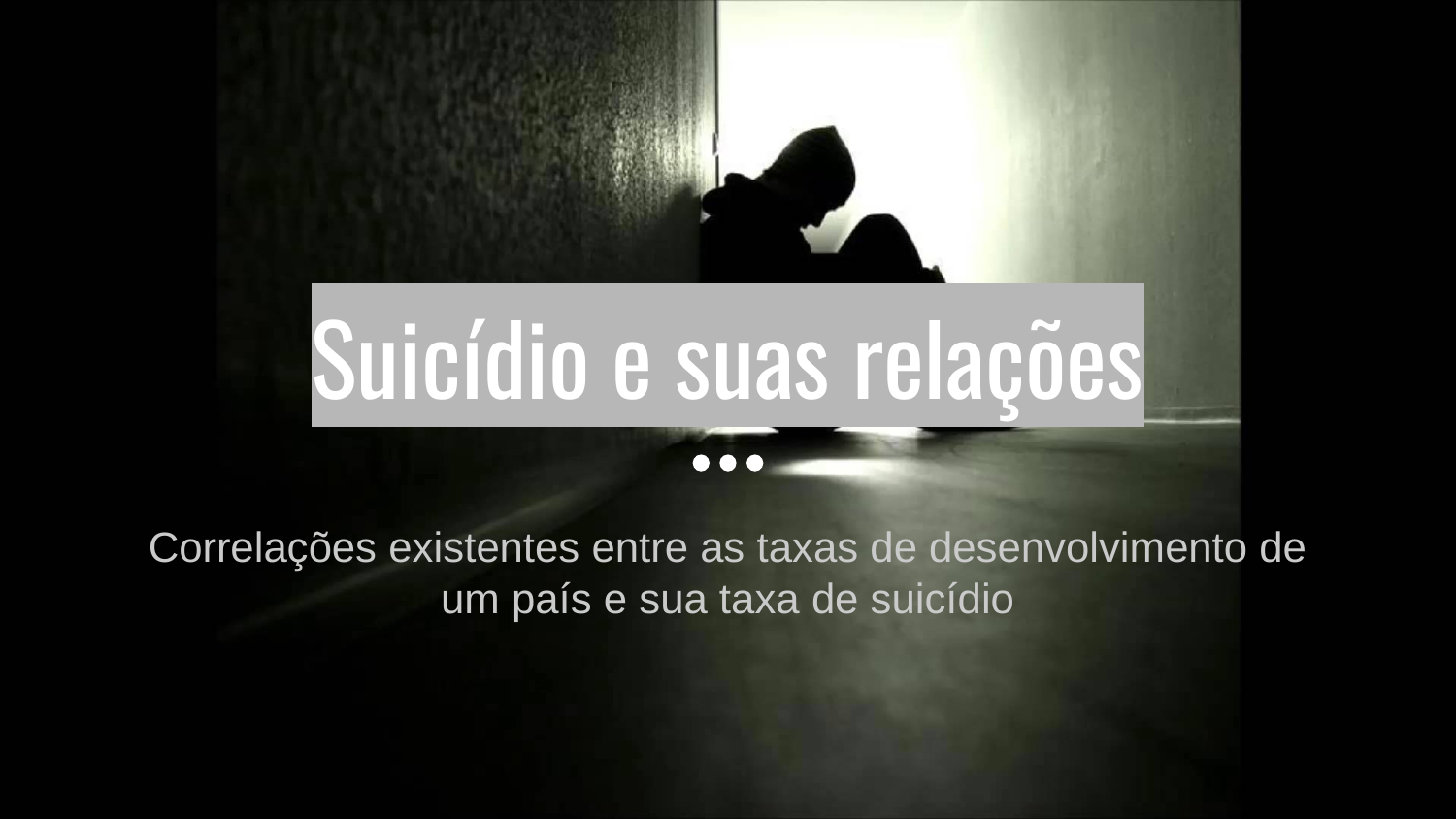

# Suicídio e suas relações
Correlações existentes entre as taxas de desenvolvimento de um país e sua taxa de suicídio